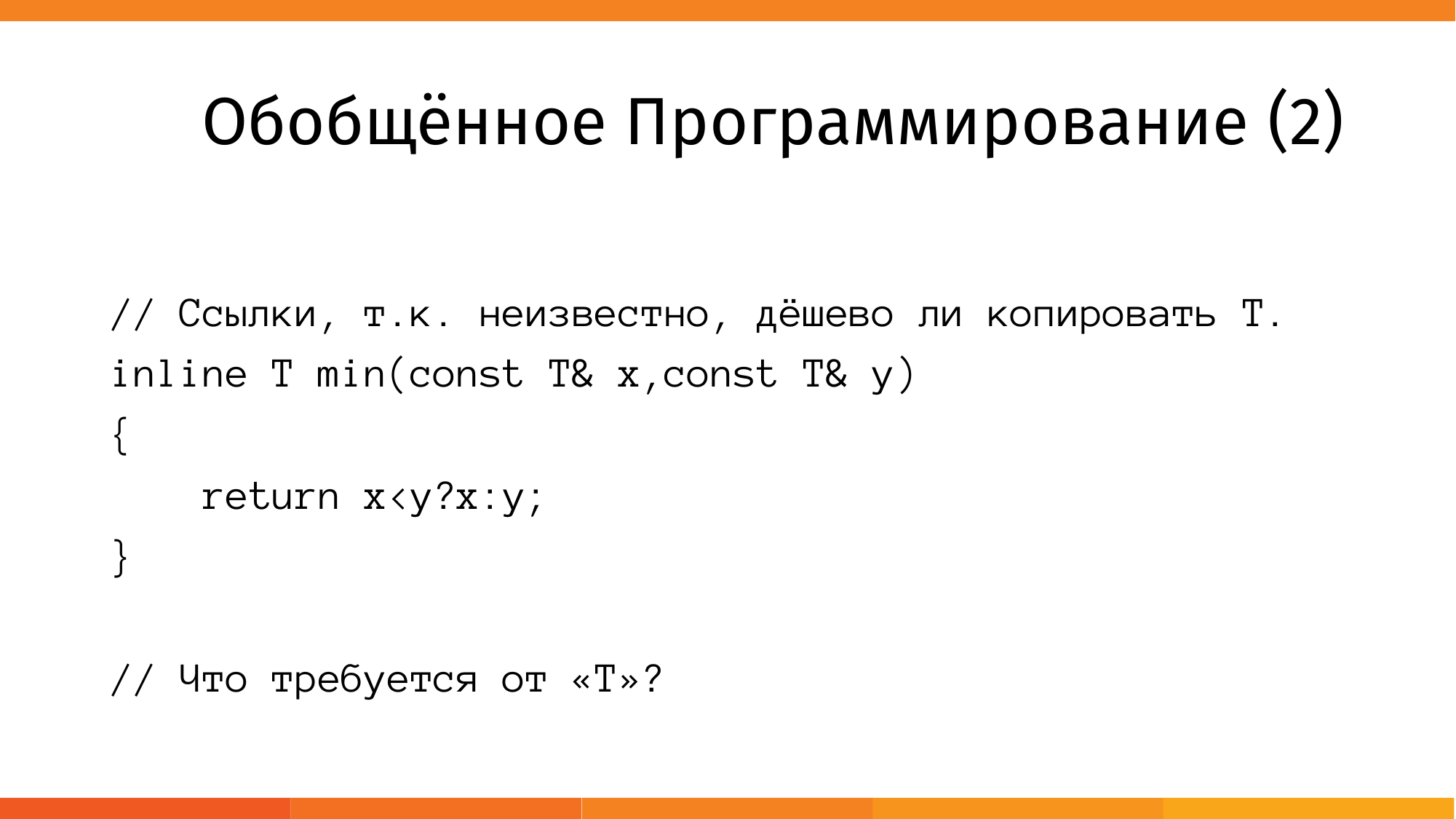

# Обобщённое Программирование (2)

// Ссылки, т.к. неизвестно, дёшево ли копировать T.
inline T min(const T& x,const T& y)
{
    return x<y?x:y;
}

// Что требуется от «Т»?